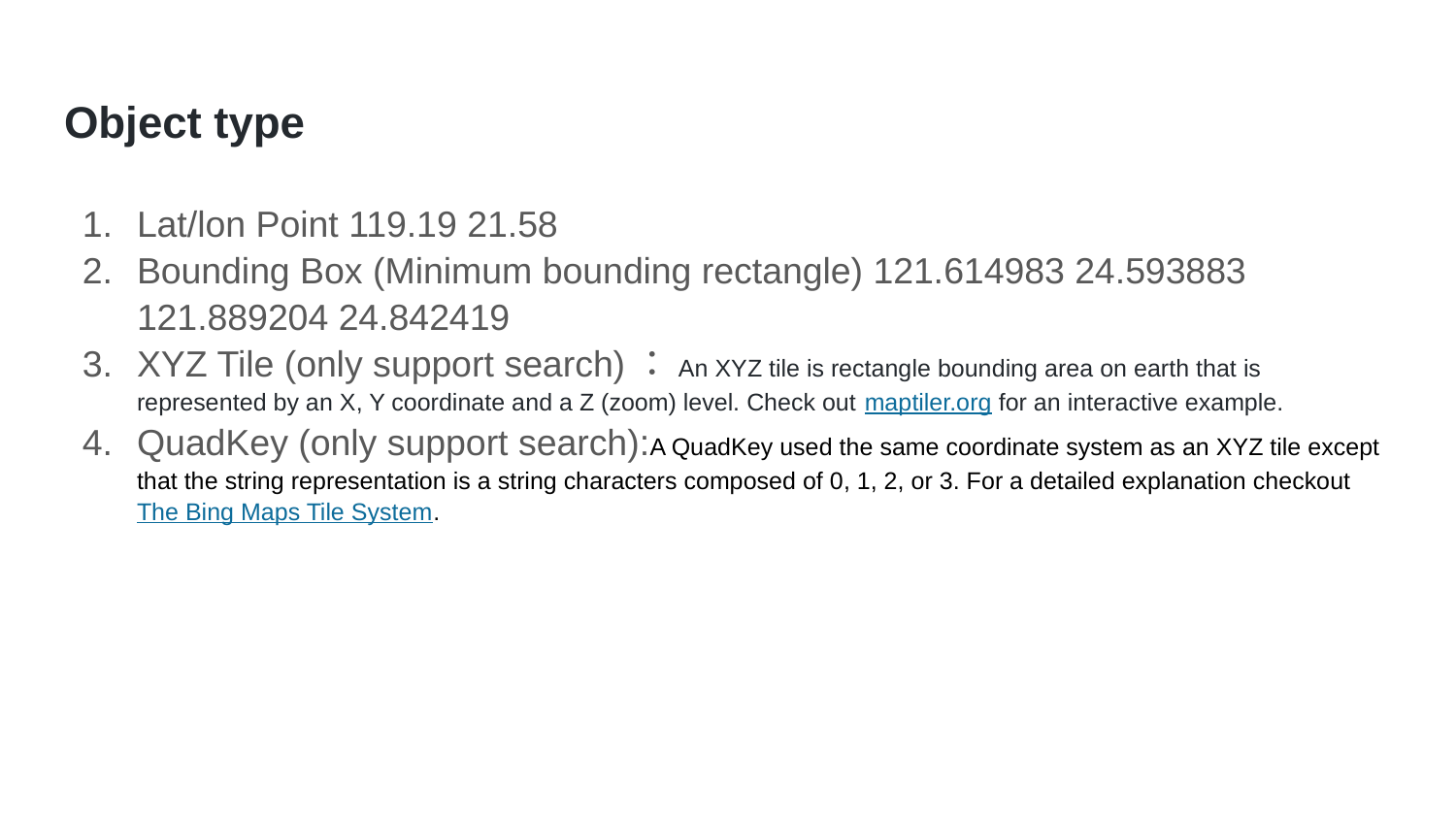

# Object type

Lat/lon Point 119.19 21.58
Bounding Box (Minimum bounding rectangle) 121.614983 24.593883 121.889204 24.842419
XYZ Tile (only support search)：An XYZ tile is rectangle bounding area on earth that is represented by an X, Y coordinate and a Z (zoom) level. Check out maptiler.org for an interactive example.
QuadKey (only support search):A QuadKey used the same coordinate system as an XYZ tile except that the string representation is a string characters composed of 0, 1, 2, or 3. For a detailed explanation checkout The Bing Maps Tile System.